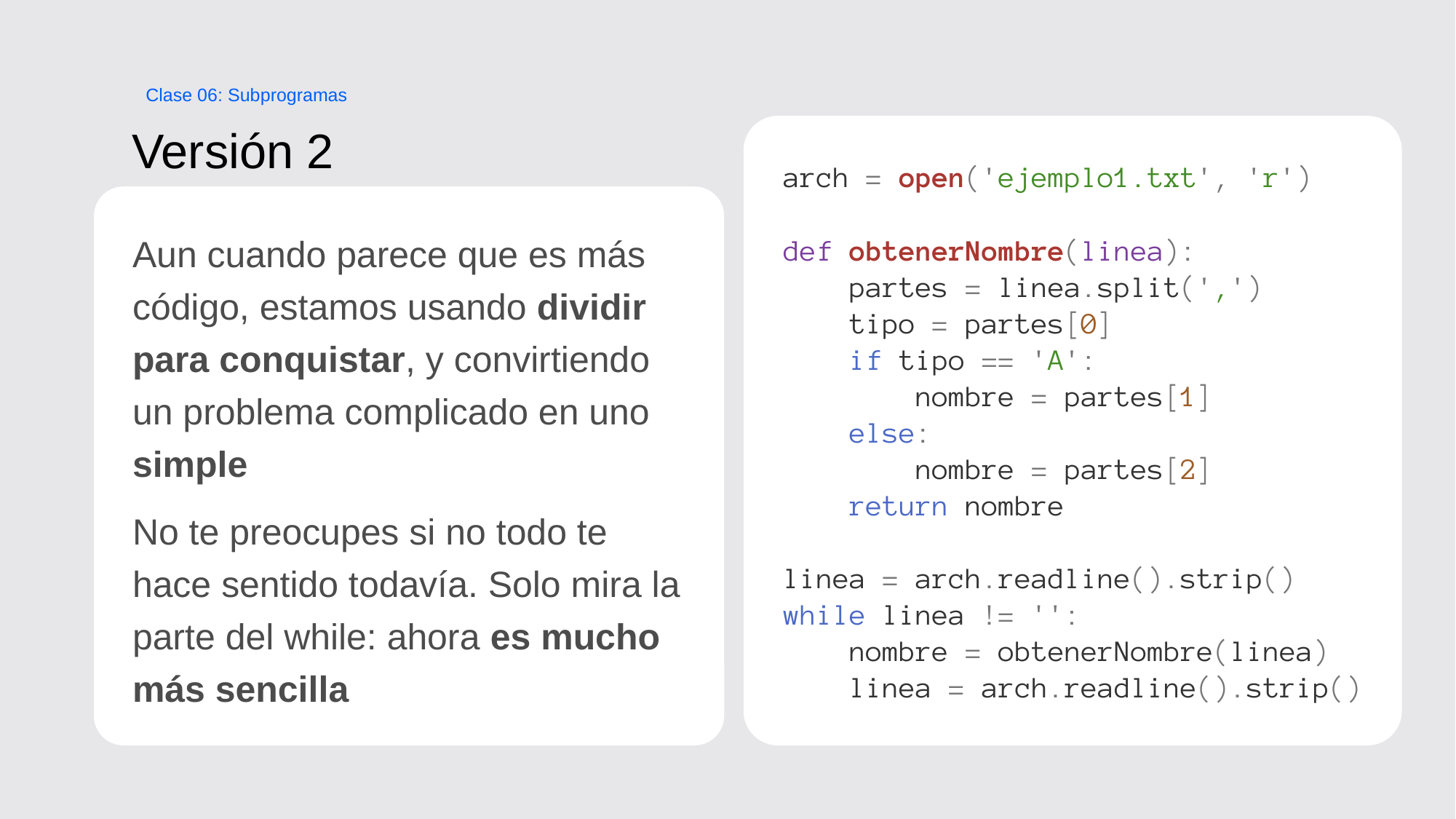

Clase 06: Subprogramas
# Versión 2
arch = open('ejemplo1.txt', 'r')
def obtenerNombre(linea):
    partes = linea.split(',')
    tipo = partes[0]
    if tipo == 'A':
        nombre = partes[1]
    else:
        nombre = partes[2]
    return nombre
linea = arch.readline().strip()
while linea != '':
    nombre = obtenerNombre(linea)
    linea = arch.readline().strip()
Aun cuando parece que es más código, estamos usando dividir para conquistar, y convirtiendo un problema complicado en uno simple
No te preocupes si no todo te hace sentido todavía. Solo mira la parte del while: ahora es mucho más sencilla